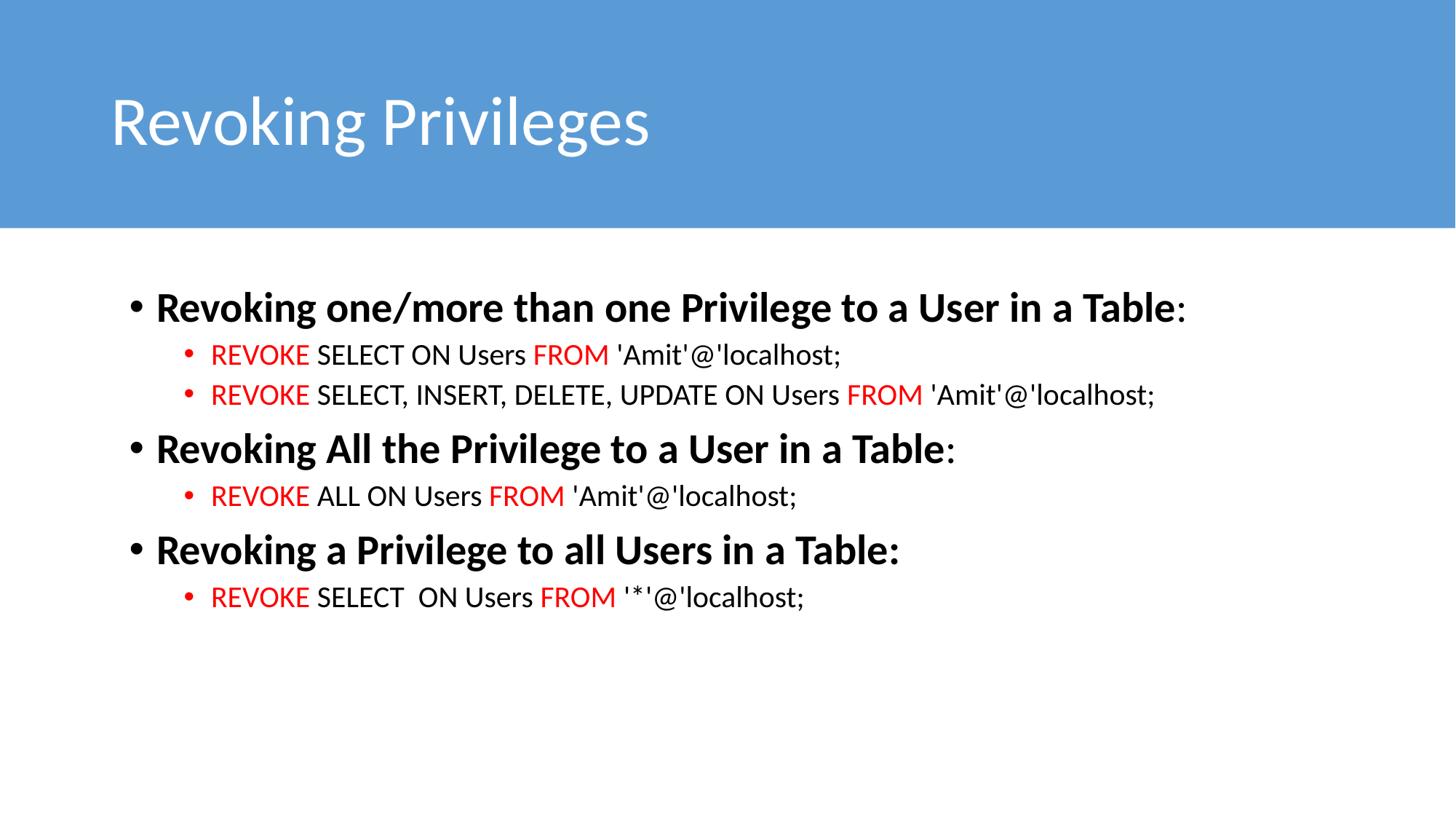

# Revoking Privileges

Revoking one/more than one Privilege to a User in a Table:
REVOKE SELECT ON Users FROM 'Amit'@'localhost;
REVOKE SELECT, INSERT, DELETE, UPDATE ON Users FROM 'Amit'@'localhost;
Revoking All the Privilege to a User in a Table:
REVOKE ALL ON Users FROM 'Amit'@'localhost;
Revoking a Privilege to all Users in a Table:
REVOKE SELECT  ON Users FROM '*'@'localhost;